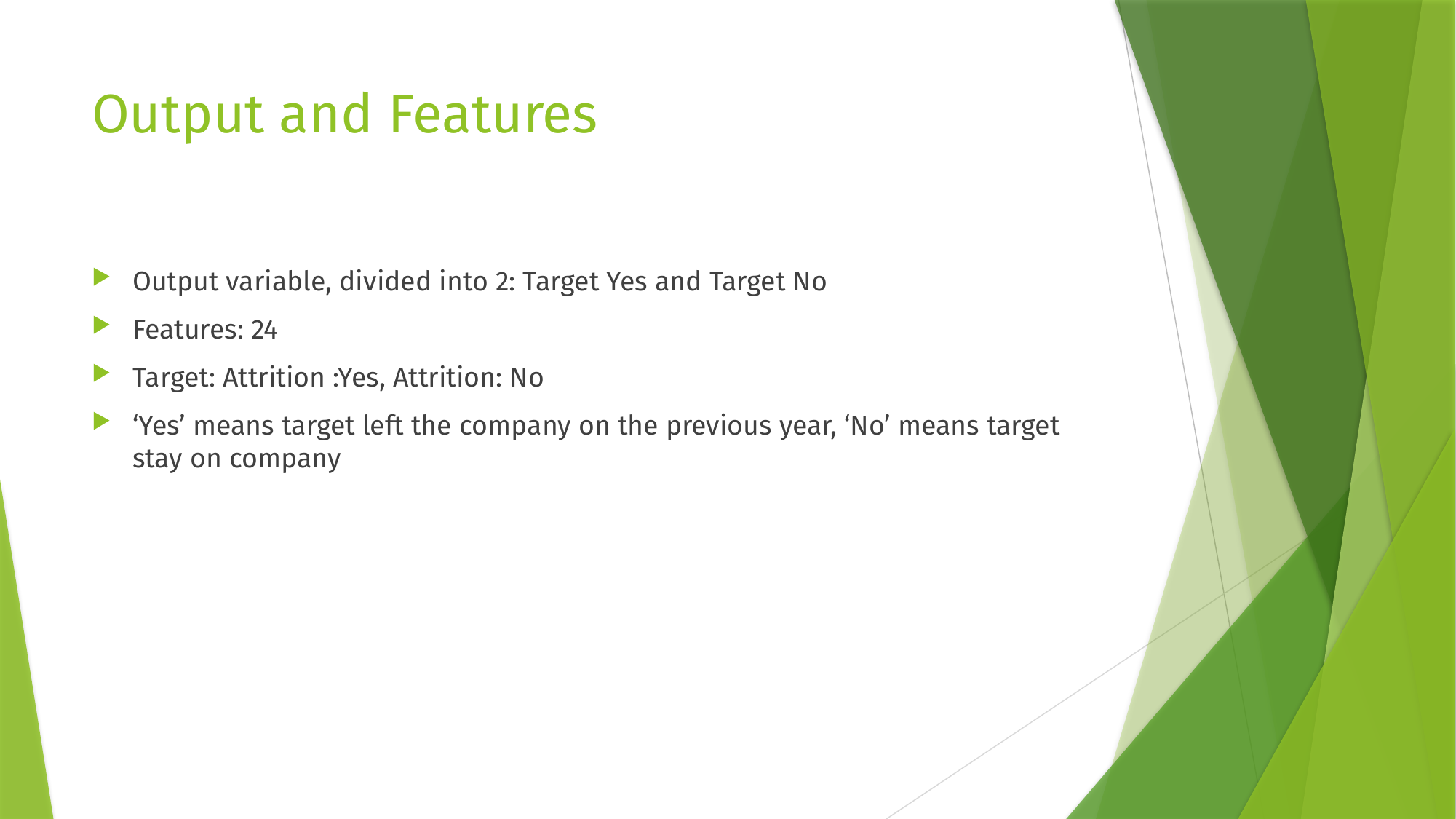

# Output and Features
Output variable, divided into 2: Target Yes and Target No
Features: 24
Target: Attrition :Yes, Attrition: No
‘Yes’ means target left the company on the previous year, ‘No’ means target stay on company